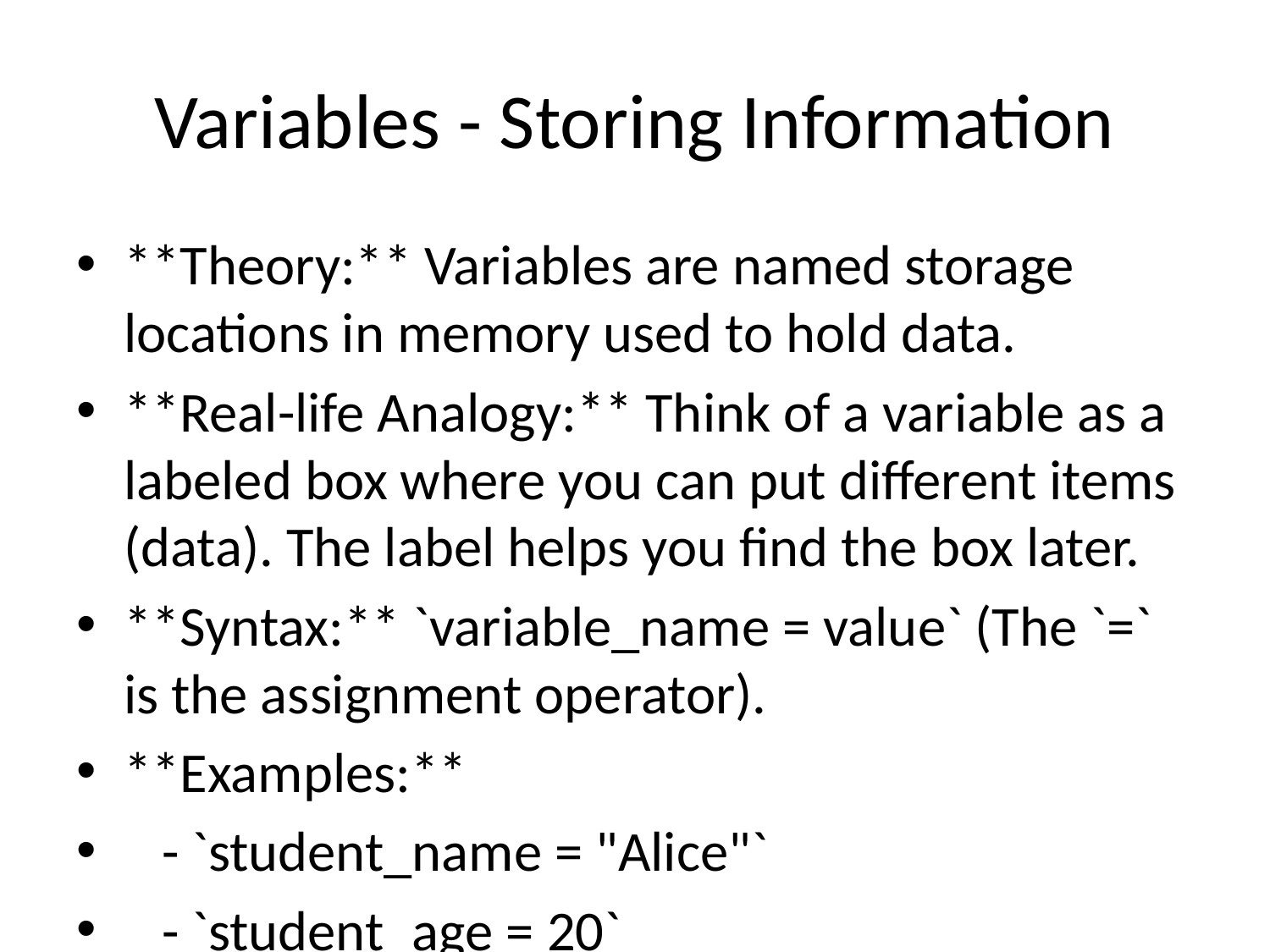

# Variables - Storing Information
**Theory:** Variables are named storage locations in memory used to hold data.
**Real-life Analogy:** Think of a variable as a labeled box where you can put different items (data). The label helps you find the box later.
**Syntax:** `variable_name = value` (The `=` is the assignment operator).
**Examples:**
   - `student_name = "Alice"`
   - `student_age = 20`
   - `is_enrolled = True`
**Naming Rules (Best Practices):**
   - Must start with a letter or an underscore (`_`).
   - Cannot start with a number.
   - Can only contain alphanumeric characters (A-z, 0-9) and underscores.
   - Case-sensitive (`age` is different from `Age`).
   - Use descriptive names (e.g., `first_name` instead of `fn`).